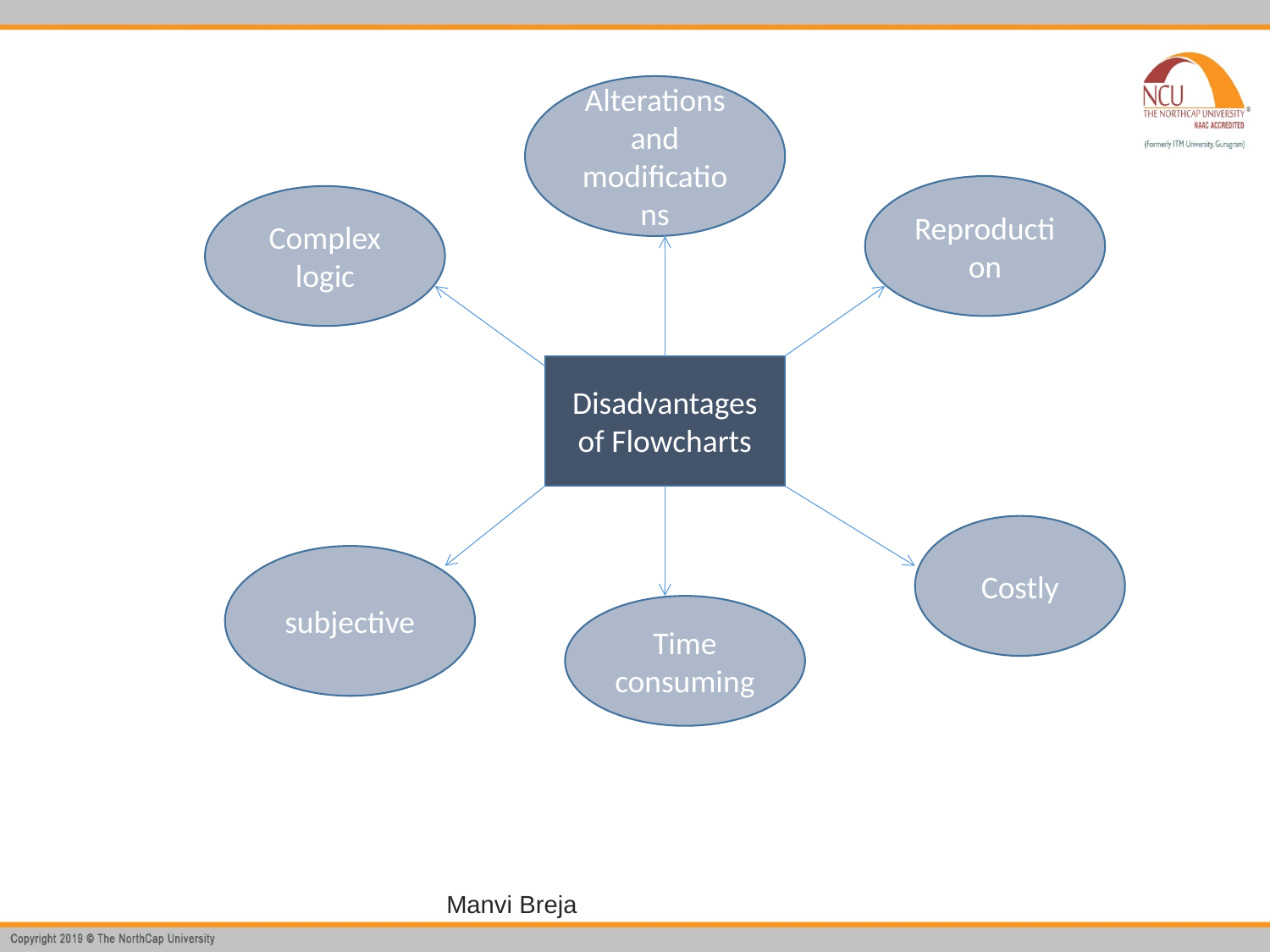

Alterations and modifications
Reproduction
Complex logic
Disadvantages of Flowcharts
Costly
subjective
Time consuming
Manvi Breja